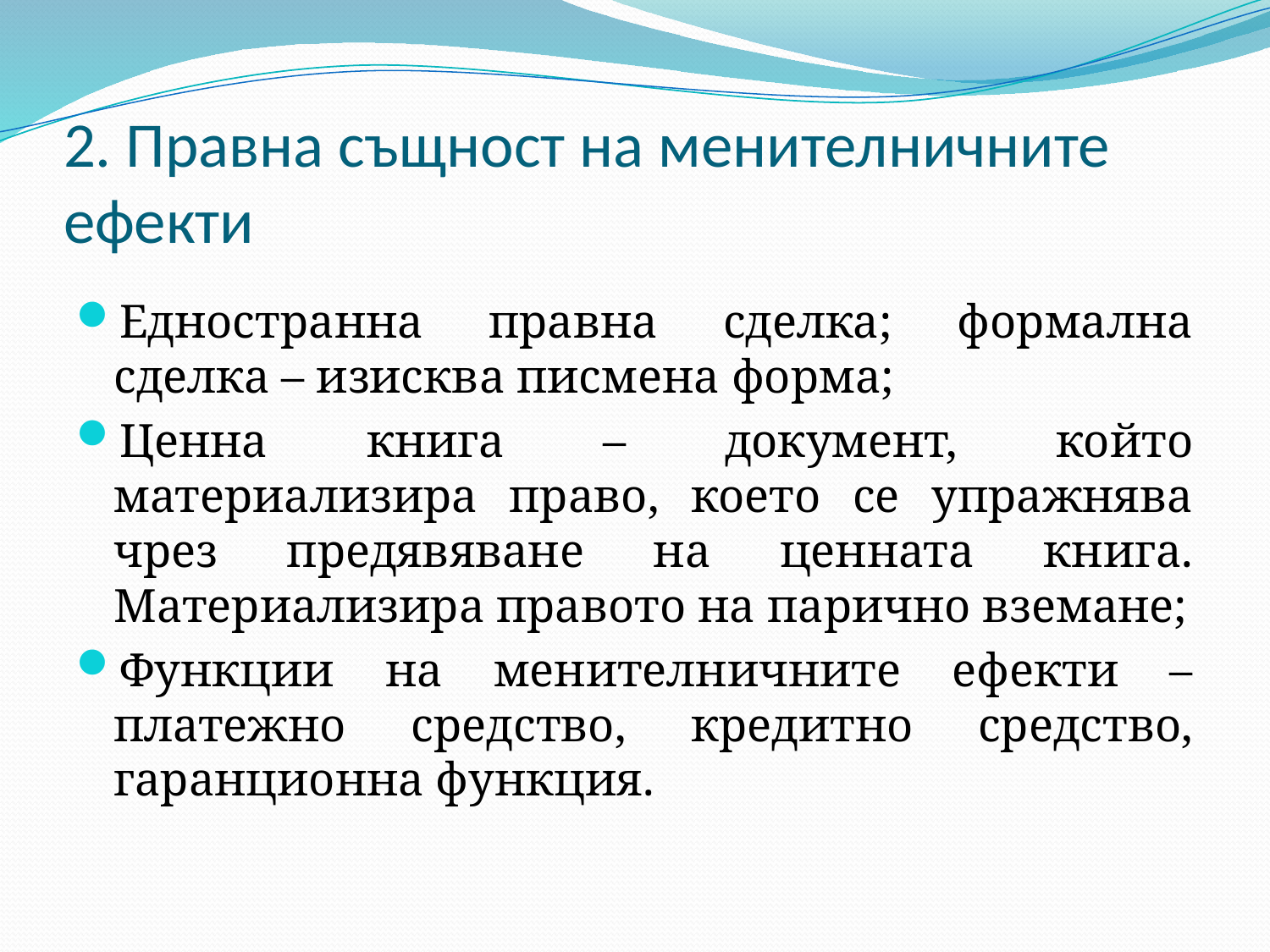

# 2. Правна същност на менителничните ефекти
Едностранна правна сделка; формална сделка – изисква писмена форма;
Ценна книга – документ, който материализира право, което се упражнява чрез предявяване на ценната книга. Материализира правото на парично вземане;
Функции на менителничните ефекти – платежно средство, кредитно средство, гаранционна функция.